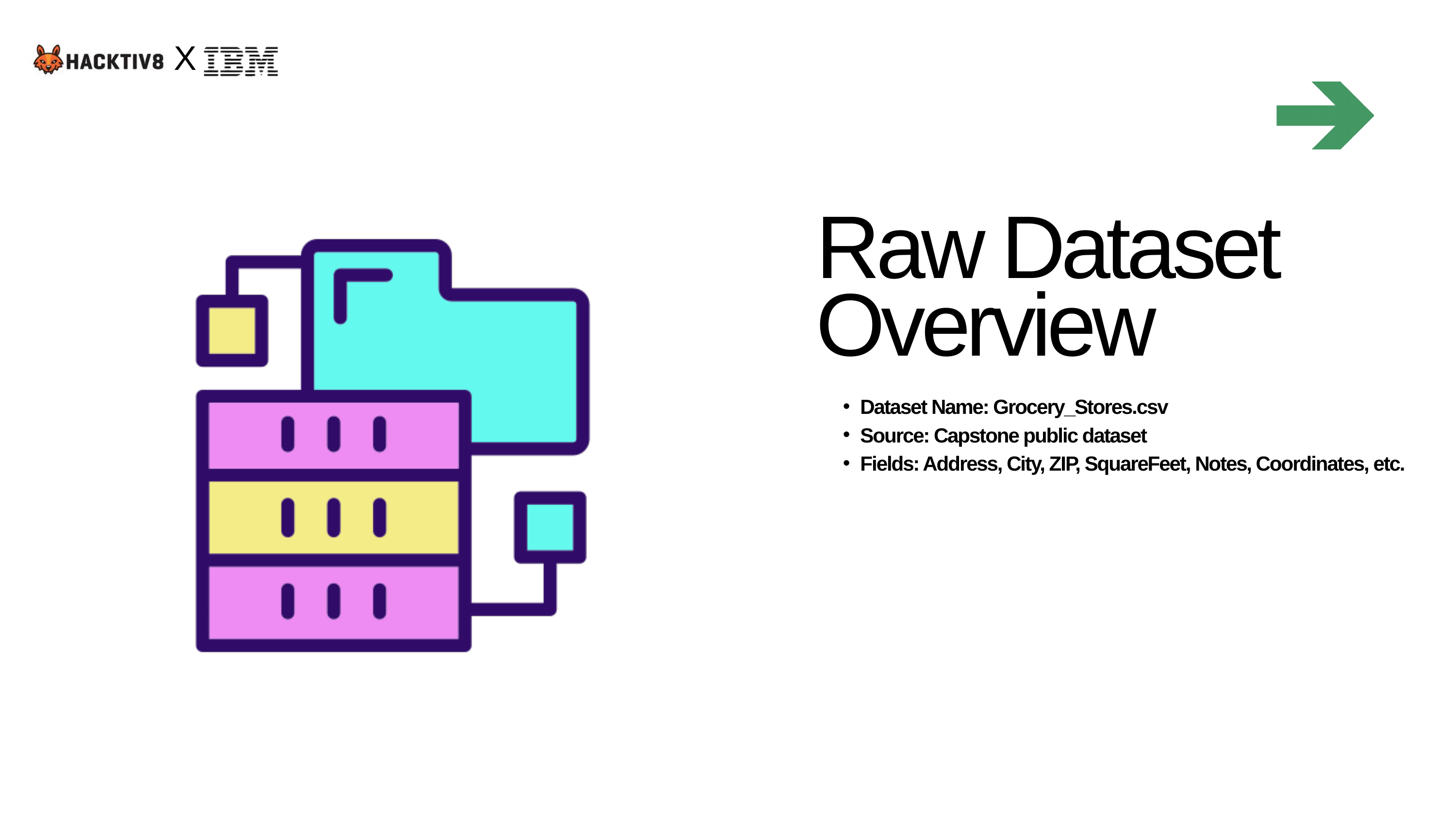

X

Raw Dataset Overview
Dataset Name: Grocery_Stores.csv
Source: Capstone public dataset
Fields: Address, City, ZIP, SquareFeet, Notes, Coordinates, etc.